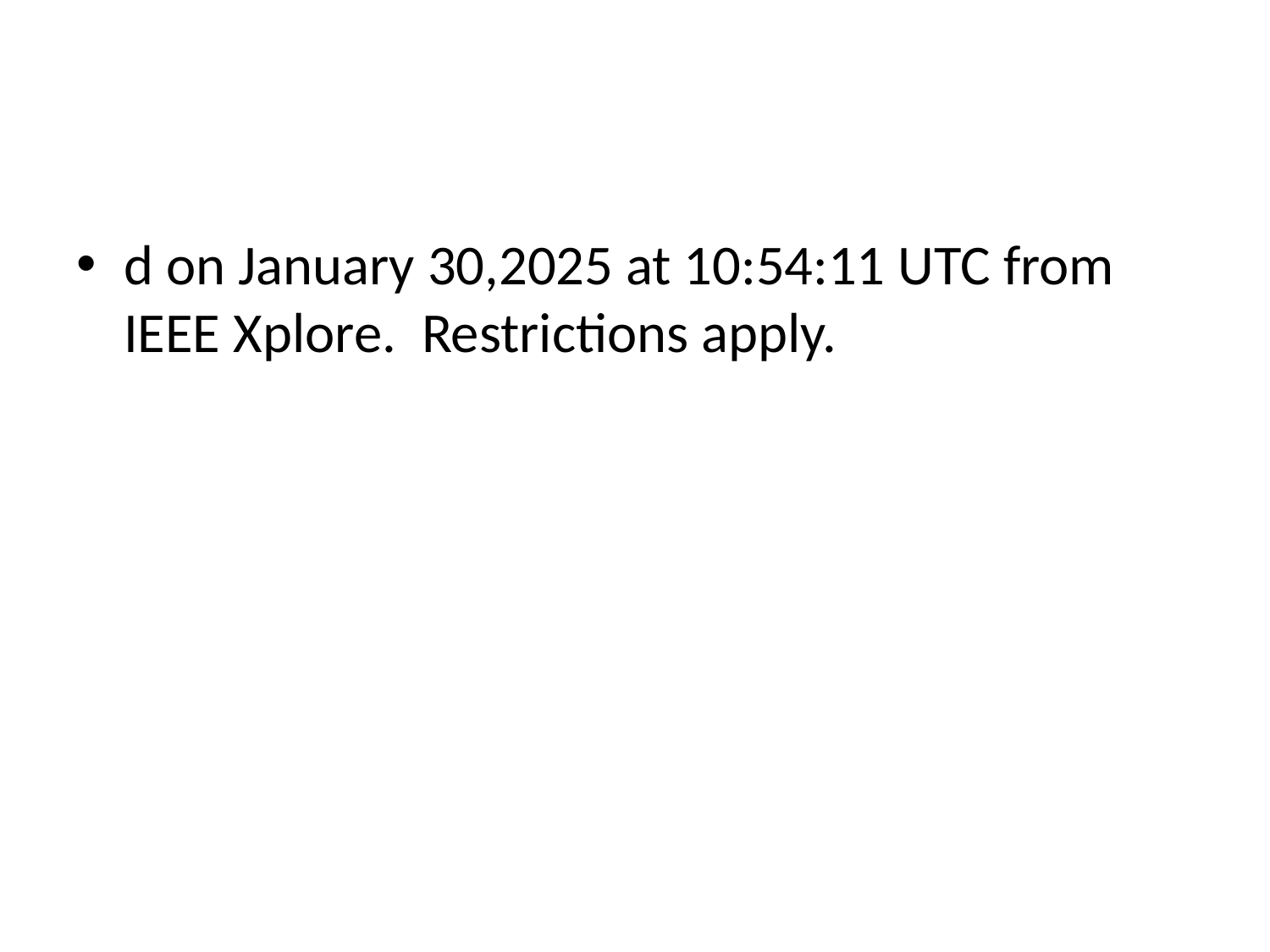

#
d on January 30,2025 at 10:54:11 UTC from IEEE Xplore.  Restrictions apply.